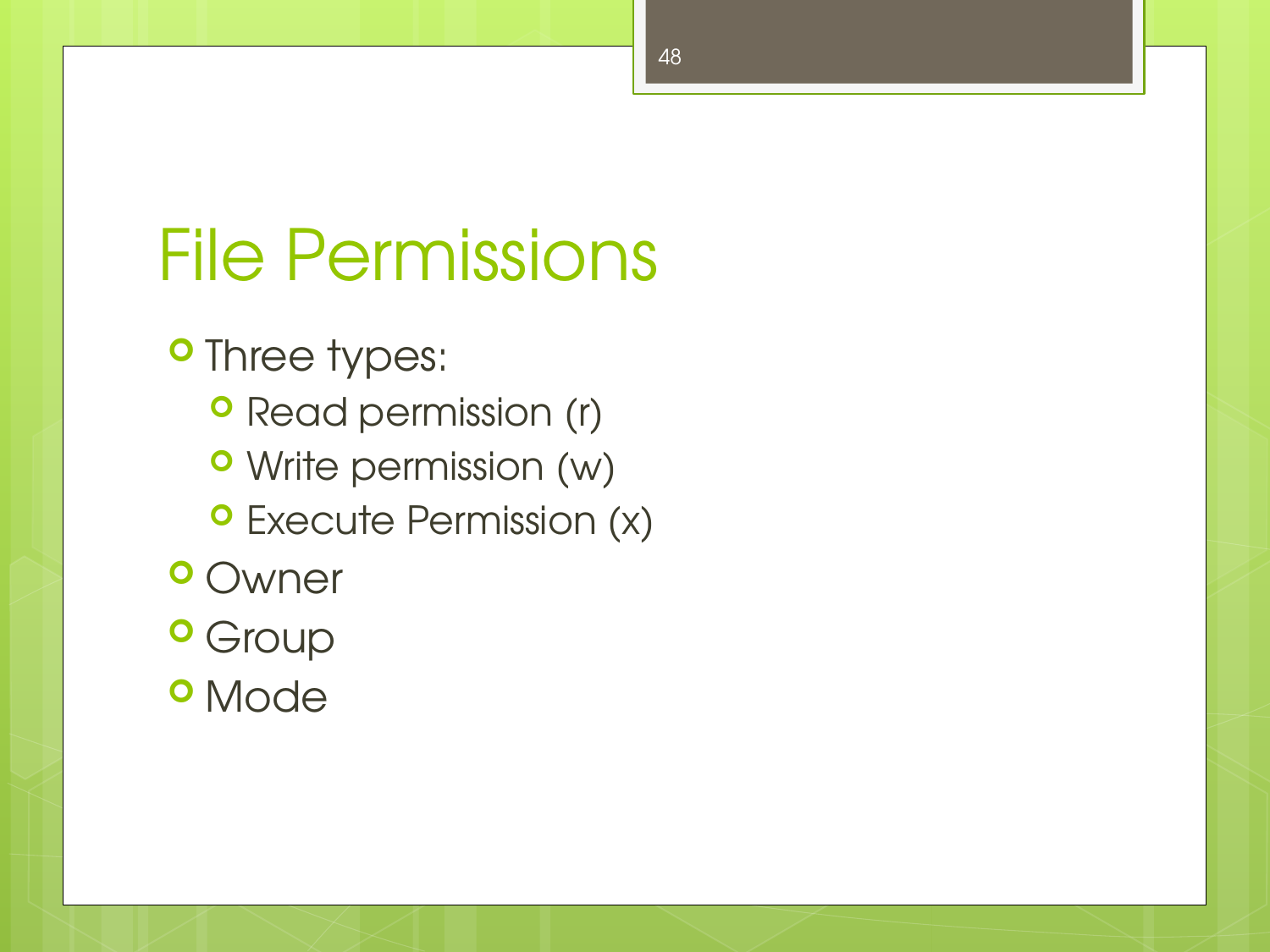

48
# File Permissions
Three types:
Read permission (r)
Write permission (w)
Execute Permission (x)
Owner
Group
Mode